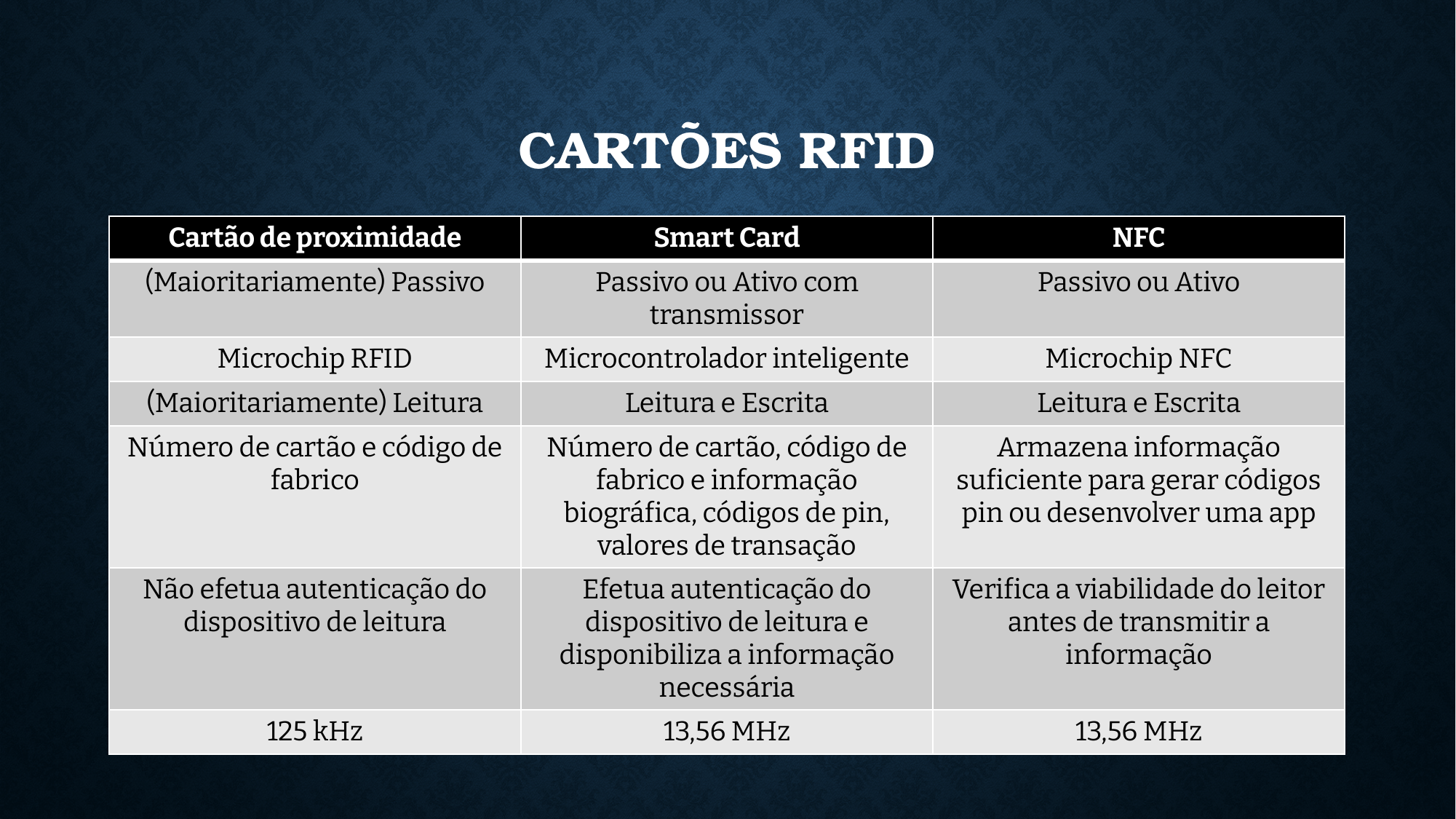

# Cartões RFID
| Cartão de proximidade | Smart Card | NFC |
| --- | --- | --- |
| (Maioritariamente) Passivo | Passivo ou Ativo com transmissor | Passivo ou Ativo |
| Microchip RFID | Microcontrolador inteligente | Microchip NFC |
| (Maioritariamente) Leitura | Leitura e Escrita | Leitura e Escrita |
| Número de cartão e código de fabrico | Número de cartão, código de fabrico e informação biográfica, códigos de pin, valores de transação | Armazena informação suficiente para gerar códigos pin ou desenvolver uma app |
| Não efetua autenticação do dispositivo de leitura | Efetua autenticação do dispositivo de leitura e disponibiliza a informação necessária | Verifica a viabilidade do leitor antes de transmitir a informação |
| 125 kHz | 13,56 MHz | 13,56 MHz |